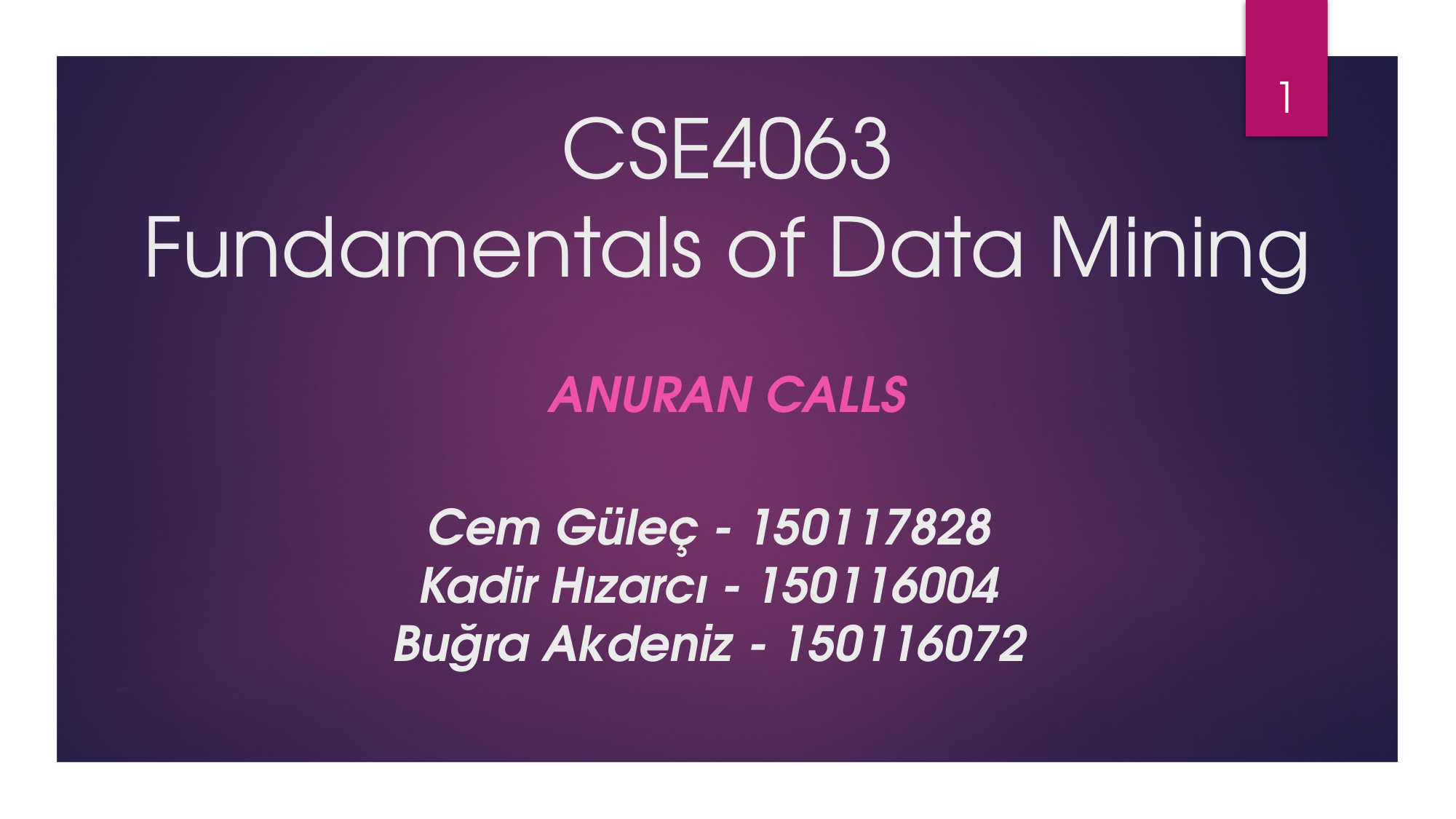

1
# CSE4063 Fundamentals of Data Mining
Anuran Calls

Cem Güleç - 150117828
Kadir Hızarcı - 150116004
Buğra Akdeniz - 150116072